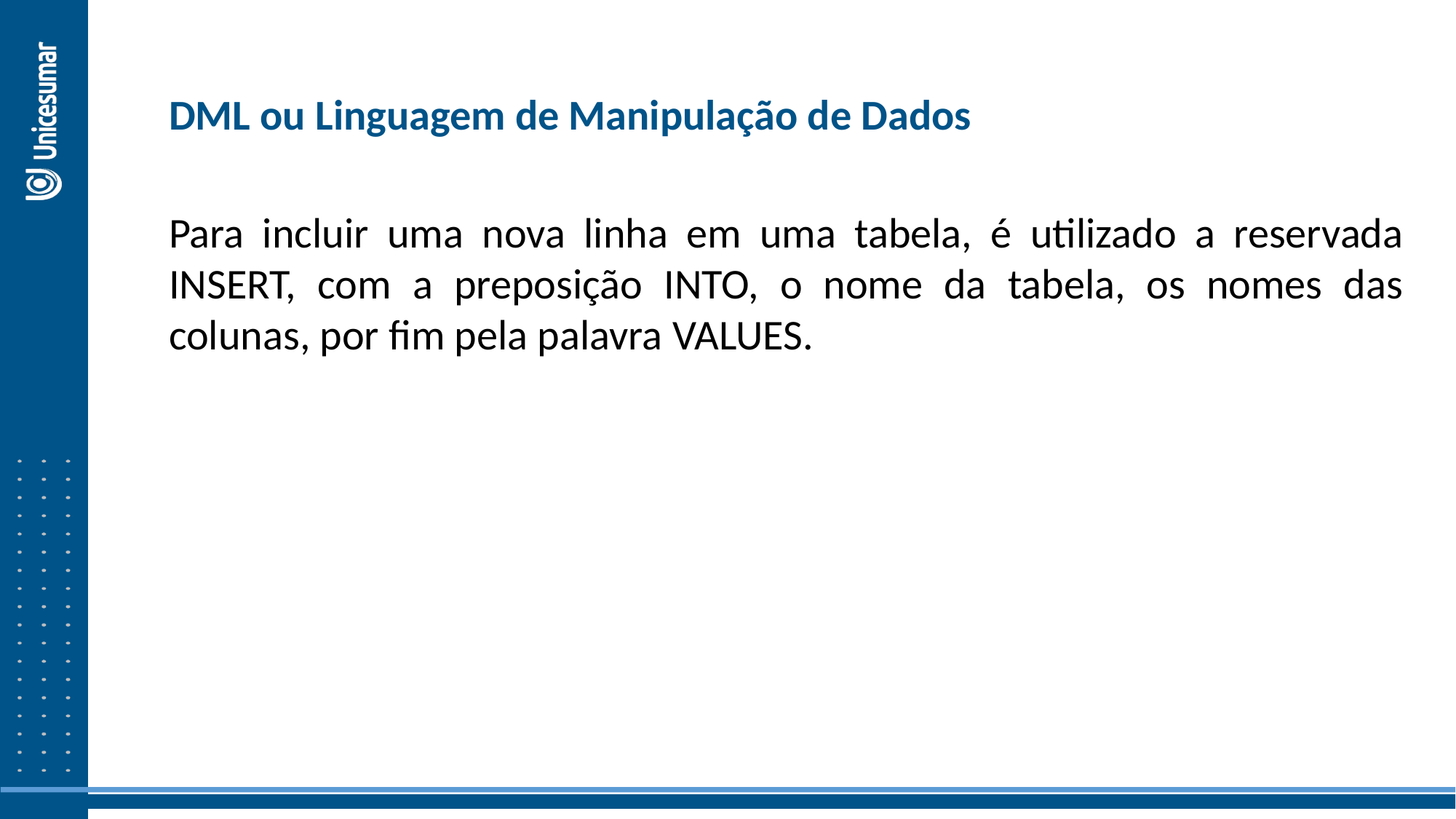

DML ou Linguagem de Manipulação de Dados
Para incluir uma nova linha em uma tabela, é utilizado a reservada INSERT, com a preposição INTO, o nome da tabela, os nomes das colunas, por fim pela palavra VALUES.